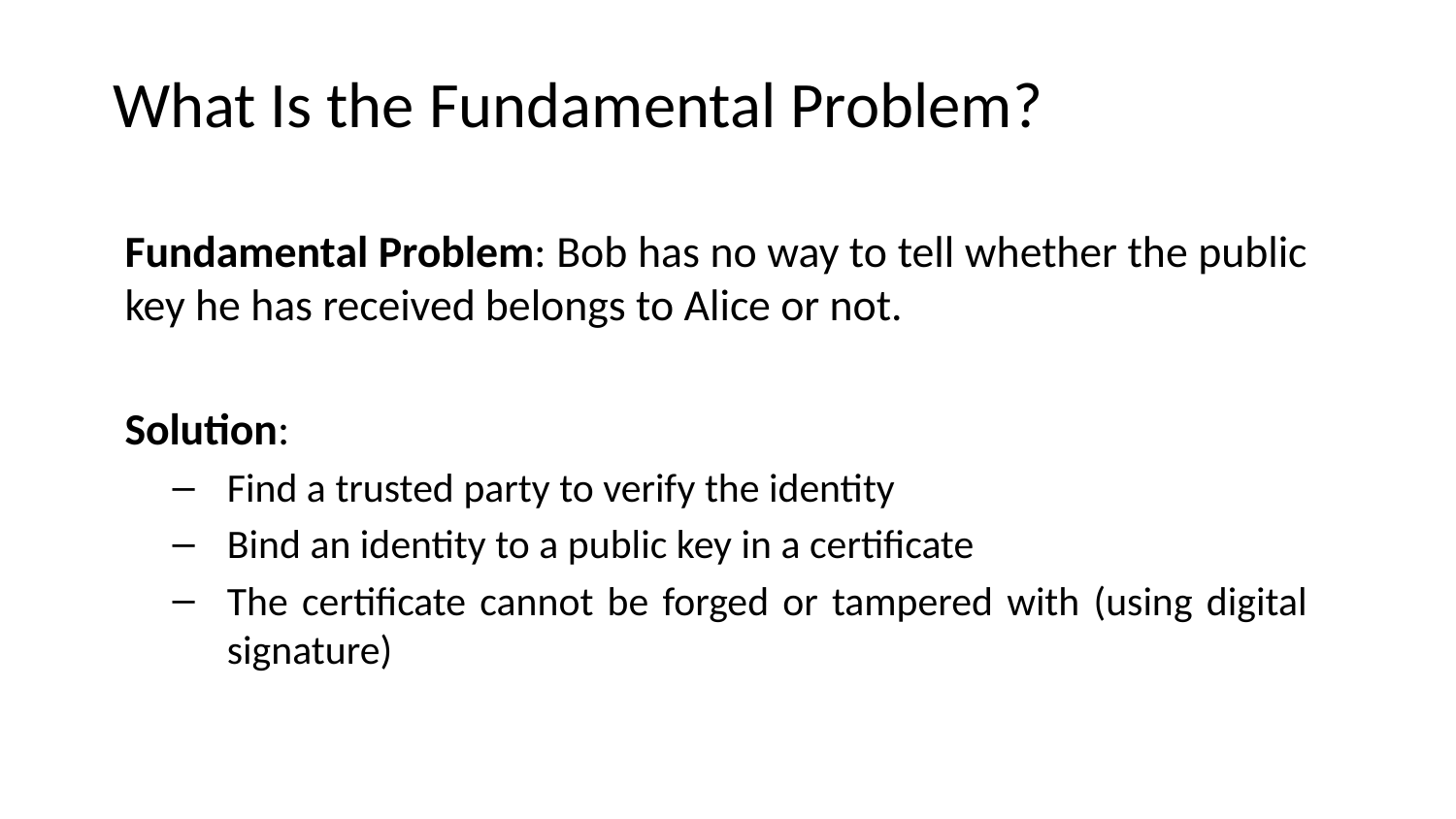

# What Is the Fundamental Problem?
Fundamental Problem: Bob has no way to tell whether the public key he has received belongs to Alice or not.

Solution:
Find a trusted party to verify the identity
Bind an identity to a public key in a certificate
The certificate cannot be forged or tampered with (using digital signature)